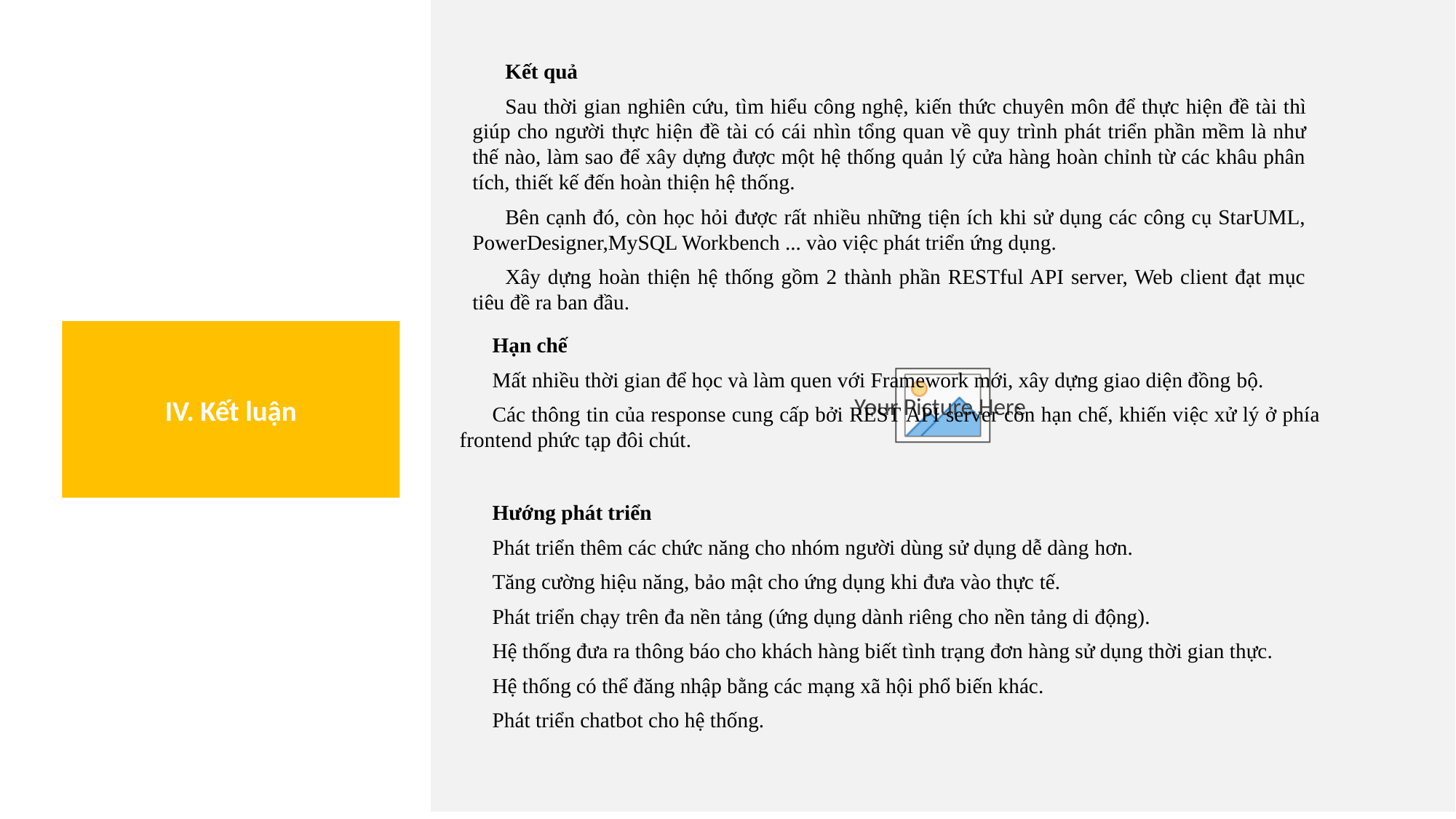

Kết quả
Sau thời gian nghiên cứu, tìm hiểu công nghệ, kiến thức chuyên môn để thực hiện đề tài thì giúp cho người thực hiện đề tài có cái nhìn tổng quan về quy trình phát triển phần mềm là như thế nào, làm sao để xây dựng được một hệ thống quản lý cửa hàng hoàn chỉnh từ các khâu phân tích, thiết kế đến hoàn thiện hệ thống.
Bên cạnh đó, còn học hỏi được rất nhiều những tiện ích khi sử dụng các công cụ StarUML, PowerDesigner,MySQL Workbench ... vào việc phát triển ứng dụng.
Xây dựng hoàn thiện hệ thống gồm 2 thành phần RESTful API server, Web client đạt mục tiêu đề ra ban đầu.
IV. Kết luận
Hạn chế
Mất nhiều thời gian để học và làm quen với Framework mới, xây dựng giao diện đồng bộ.
Các thông tin của response cung cấp bởi REST API server còn hạn chế, khiến việc xử lý ở phía frontend phức tạp đôi chút.
Hướng phát triển
Phát triển thêm các chức năng cho nhóm người dùng sử dụng dễ dàng hơn.
Tăng cường hiệu năng, bảo mật cho ứng dụng khi đưa vào thực tế.
Phát triển chạy trên đa nền tảng (ứng dụng dành riêng cho nền tảng di động).
Hệ thống đưa ra thông báo cho khách hàng biết tình trạng đơn hàng sử dụng thời gian thực.
Hệ thống có thể đăng nhập bằng các mạng xã hội phổ biến khác.
Phát triển chatbot cho hệ thống.